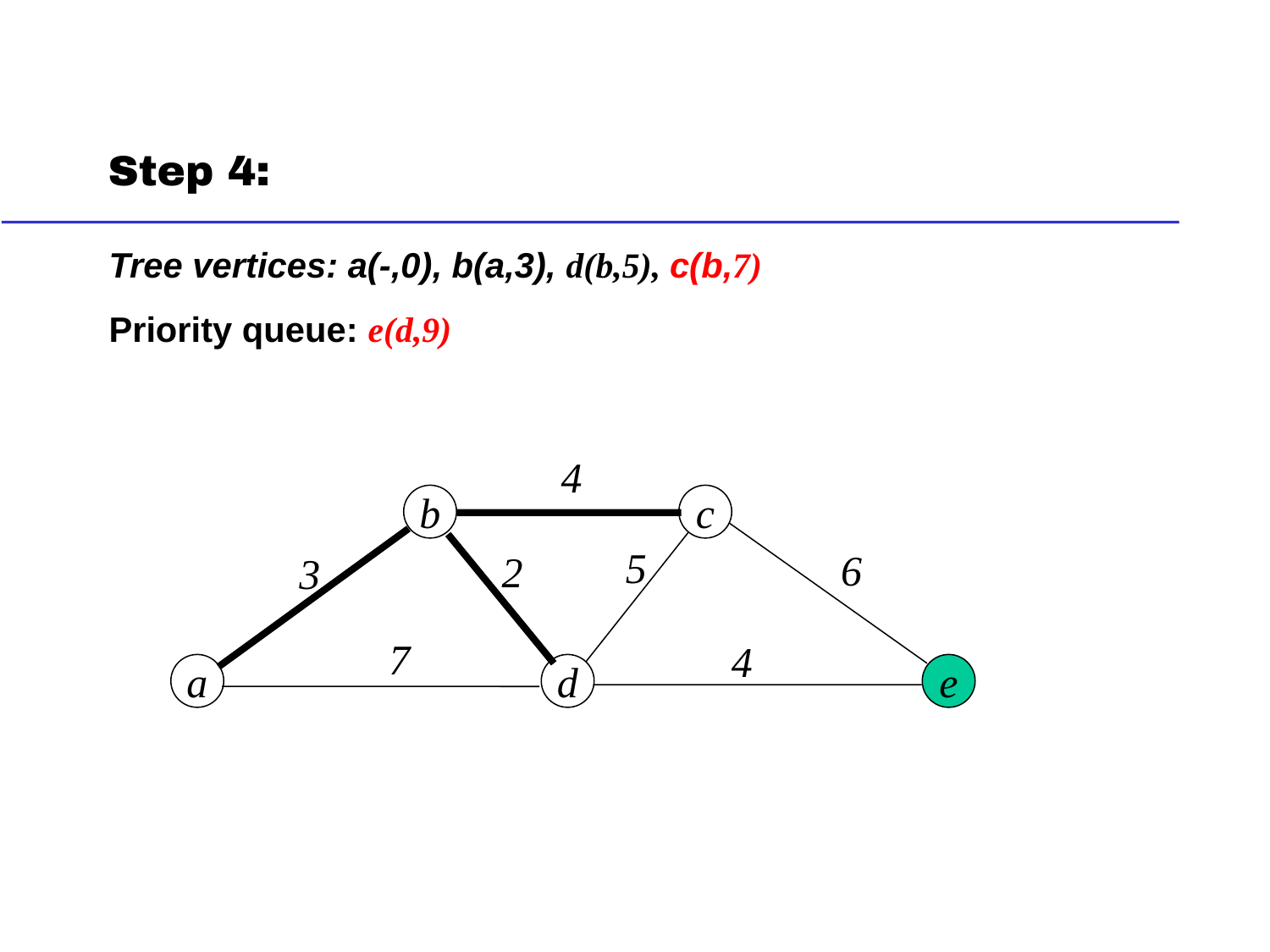

# Step 4:
Tree vertices: a(-,0), b(a,3), d(b,5), c(b,7)
Priority queue: e(d,9)

4
b
c

5
6
2
3
7
4
a
d
e